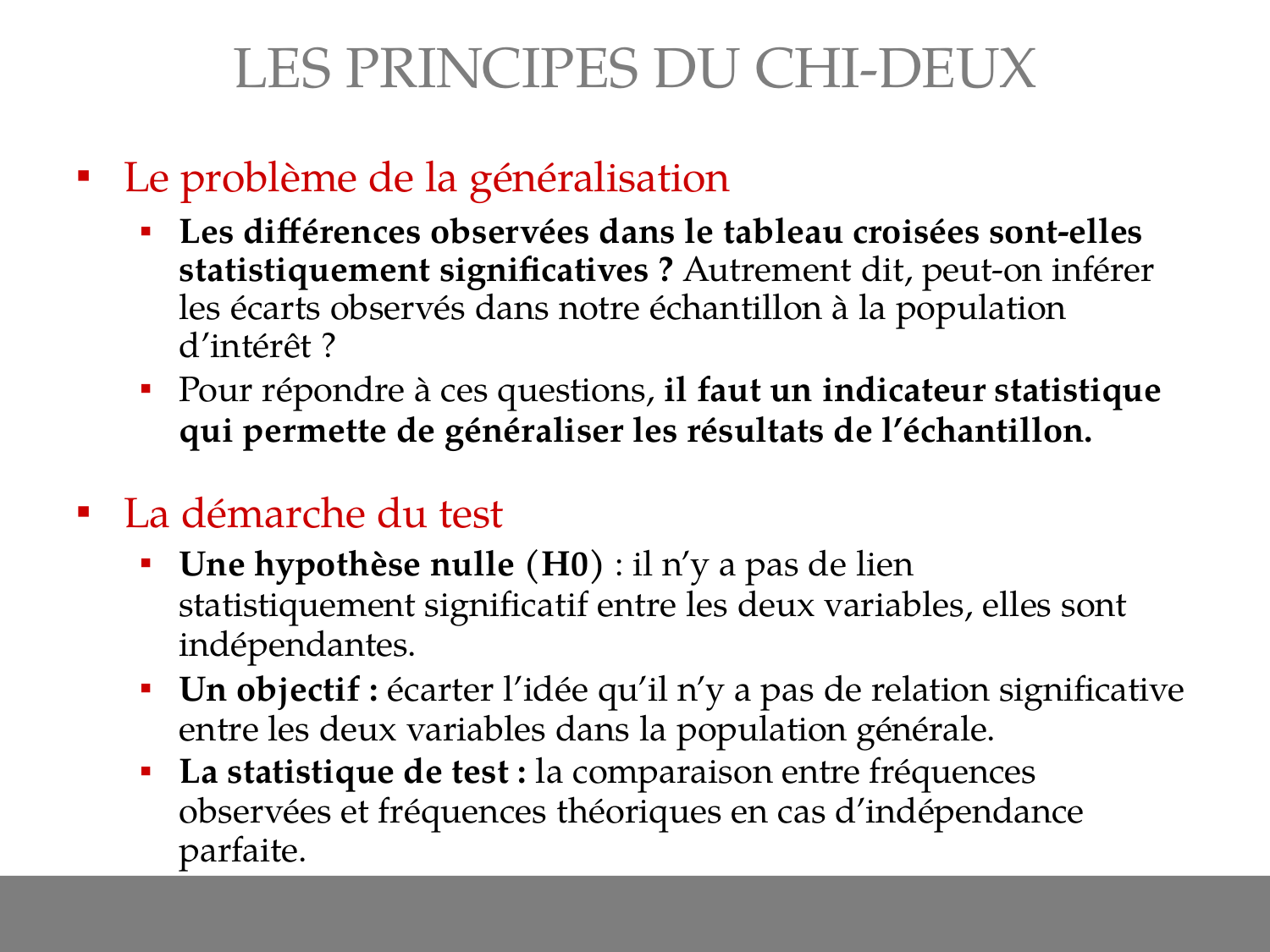

# LES PRINCIPES DU CHI-DEUX
Le problème de la généralisation
Les différences observées dans le tableau croisées sont-elles statistiquement significatives ? Autrement dit, peut-on inférer les écarts observés dans notre échantillon à la population d’intérêt ?
Pour répondre à ces questions, il faut un indicateur statistique qui permette de généraliser les résultats de l’échantillon.
La démarche du test
Une hypothèse nulle (H0) : il n’y a pas de lien statistiquement significatif entre les deux variables, elles sont indépendantes.
Un objectif : écarter l’idée qu’il n’y a pas de relation significative entre les deux variables dans la population générale.
La statistique de test : la comparaison entre fréquences observées et fréquences théoriques en cas d’indépendance parfaite.